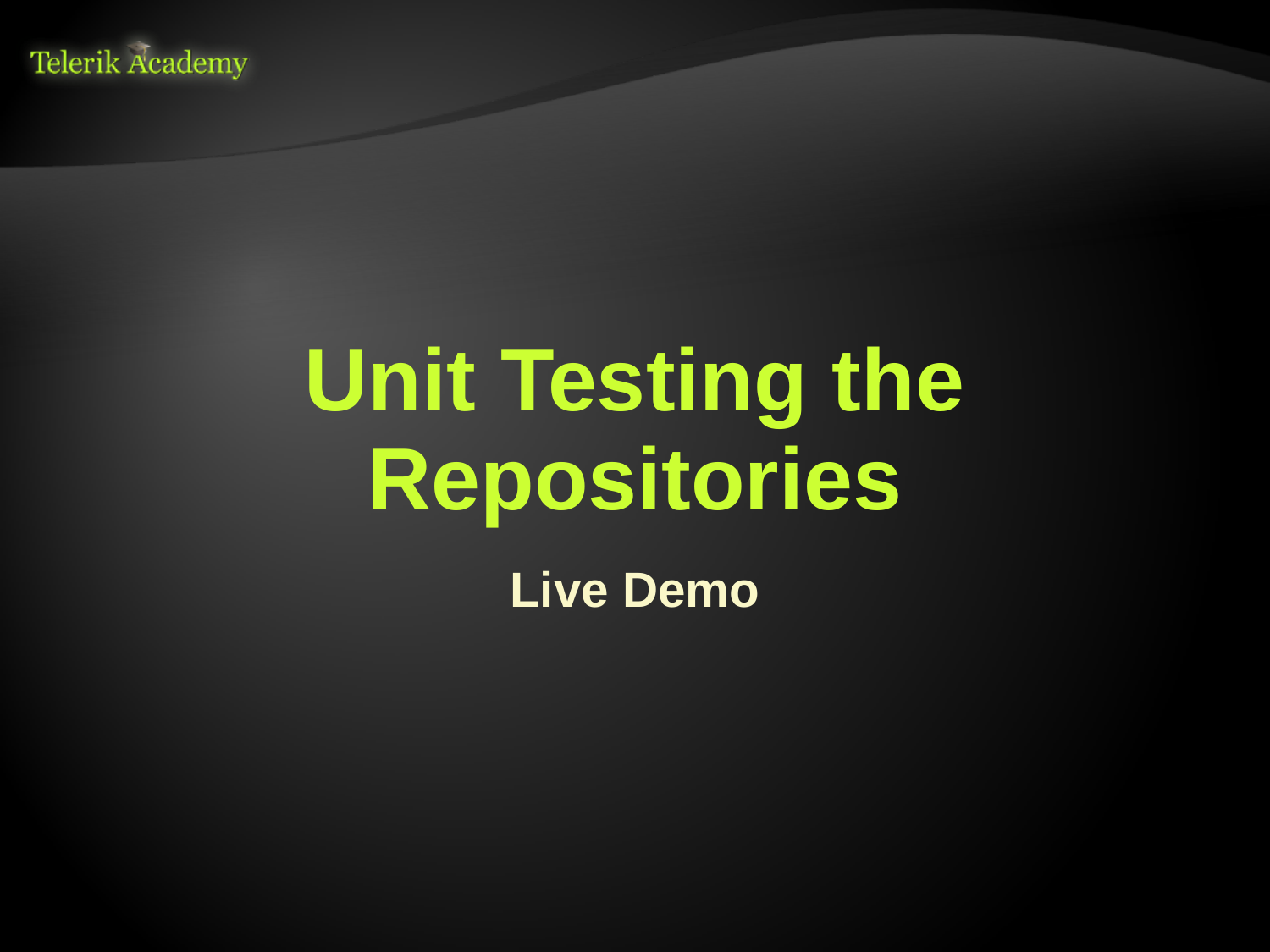

# Unit Testing the Repositories
Live Demo